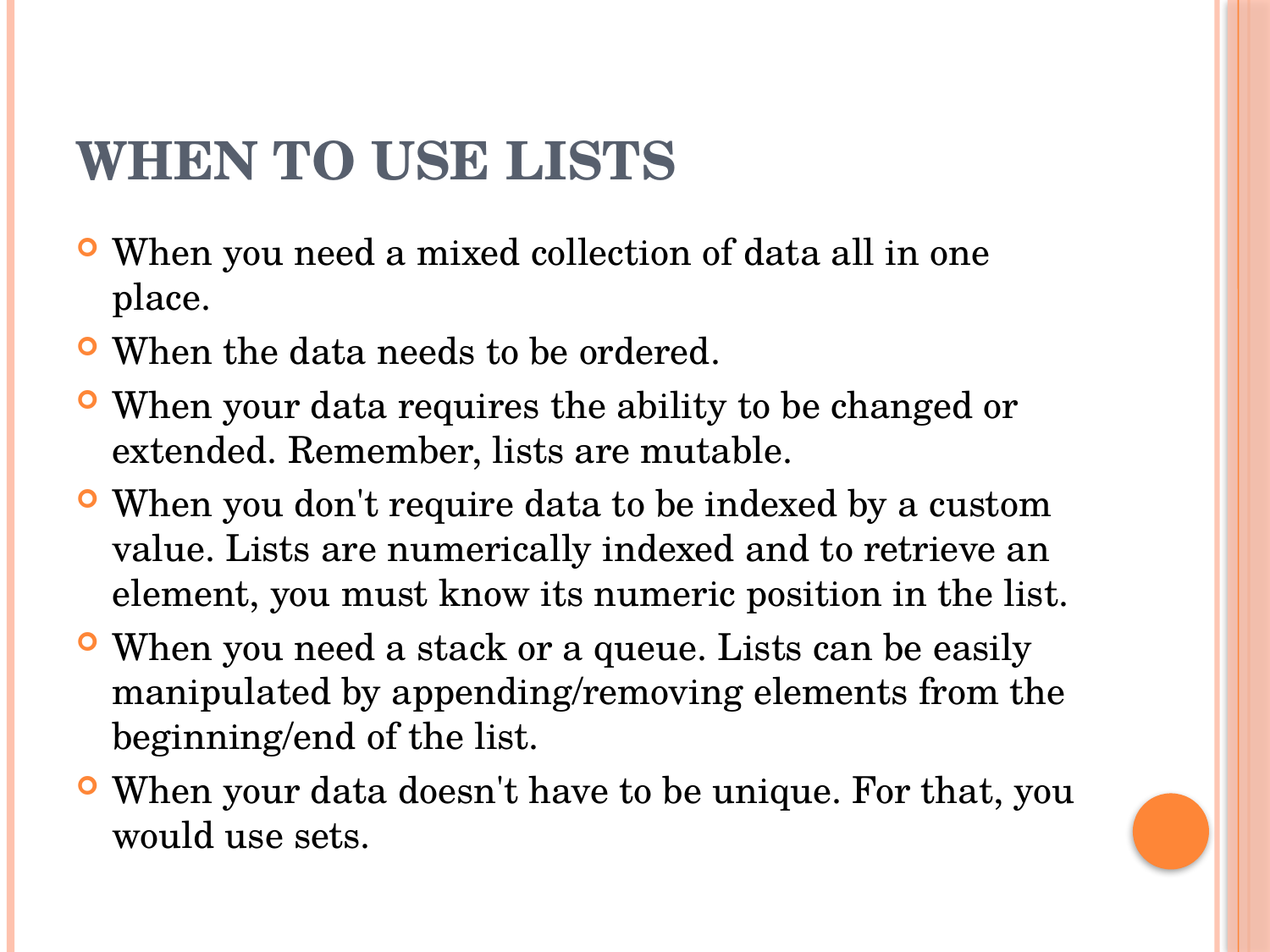

# When to Use Lists
When you need a mixed collection of data all in one place.
When the data needs to be ordered.
When your data requires the ability to be changed or extended. Remember, lists are mutable.
When you don't require data to be indexed by a custom value. Lists are numerically indexed and to retrieve an element, you must know its numeric position in the list.
When you need a stack or a queue. Lists can be easily manipulated by appending/removing elements from the beginning/end of the list.
When your data doesn't have to be unique. For that, you would use sets.